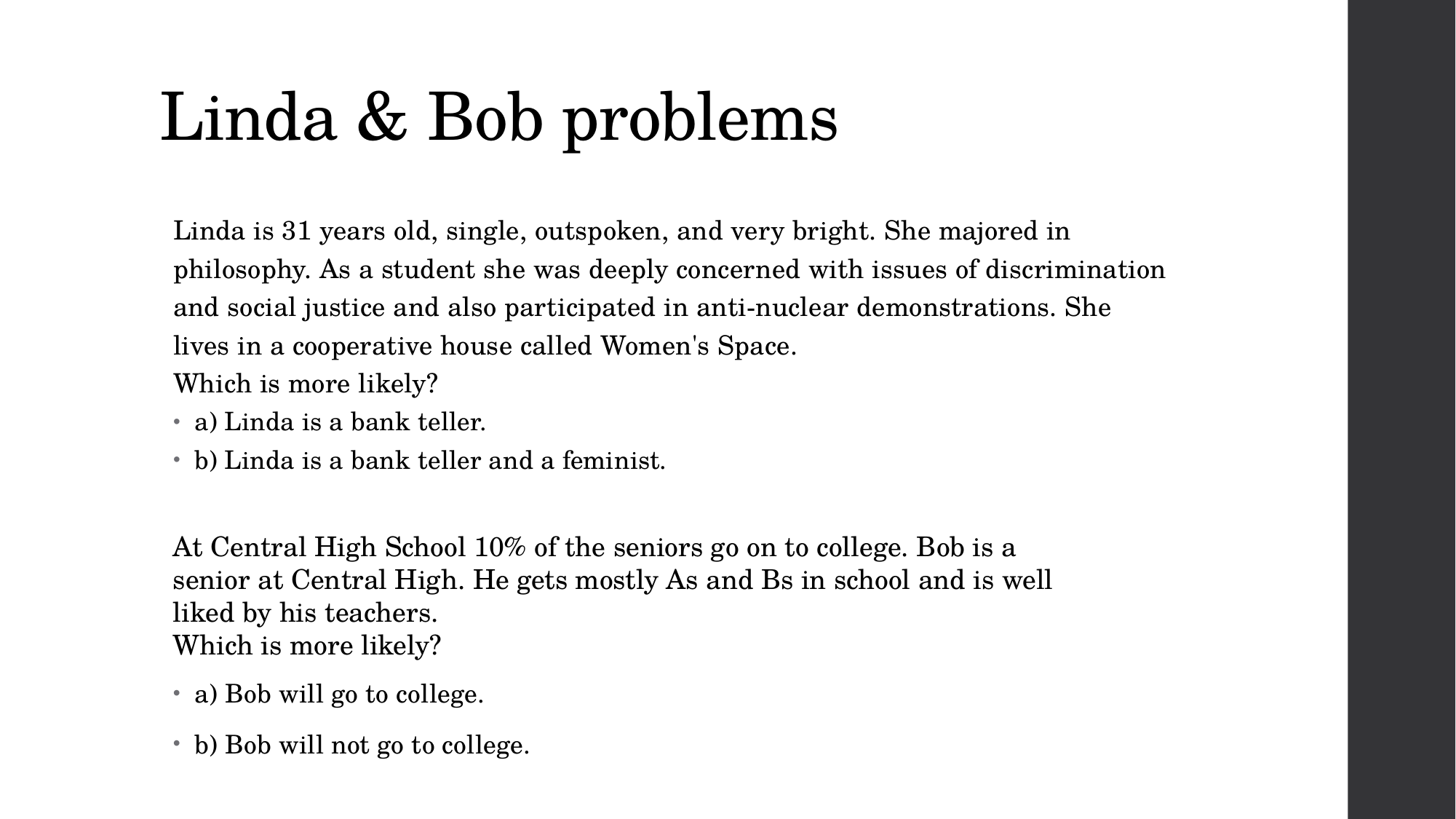

# Linda & Bob problems
Linda is 31 years old, single, outspoken, and very bright. She majored in philosophy. As a student she was deeply concerned with issues of discrimination and social justice and also participated in anti-nuclear demonstrations. She lives in a cooperative house called Women's Space.
Which is more likely?
a) Linda is a bank teller.
b) Linda is a bank teller and a feminist.

At Central High School 10% of the seniors go on to college. Bob is a senior at Central High. He gets mostly As and Bs in school and is well liked by his teachers.
Which is more likely?
a) Bob will go to college.
b) Bob will not go to college.